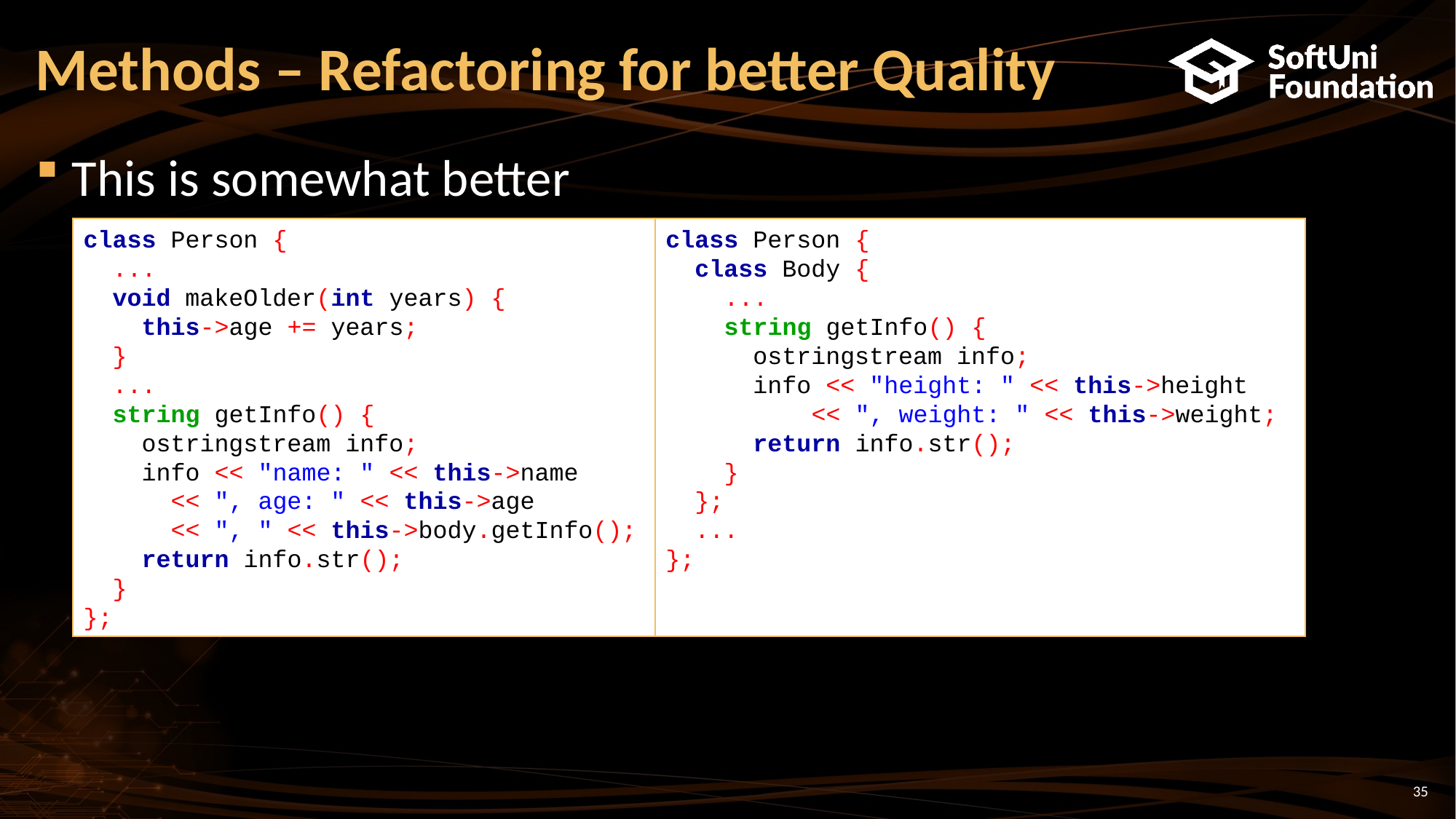

# Methods – Refactoring for better Quality
This is somewhat better
class Person {
  ...
  void makeOlder(int years) {
    this->age += years;
  }
  ...
  string getInfo() {
    ostringstream info;
    info << "name: " << this->name
      << ", age: " << this->age
      << ", " << this->body.getInfo();
    return info.str();
  }
};
class Person {
  class Body {
    ...
    string getInfo() {
      ostringstream info;
      info << "height: " << this->height
          << ", weight: " << this->weight;
      return info.str();
    }
  };
  ...
};

35